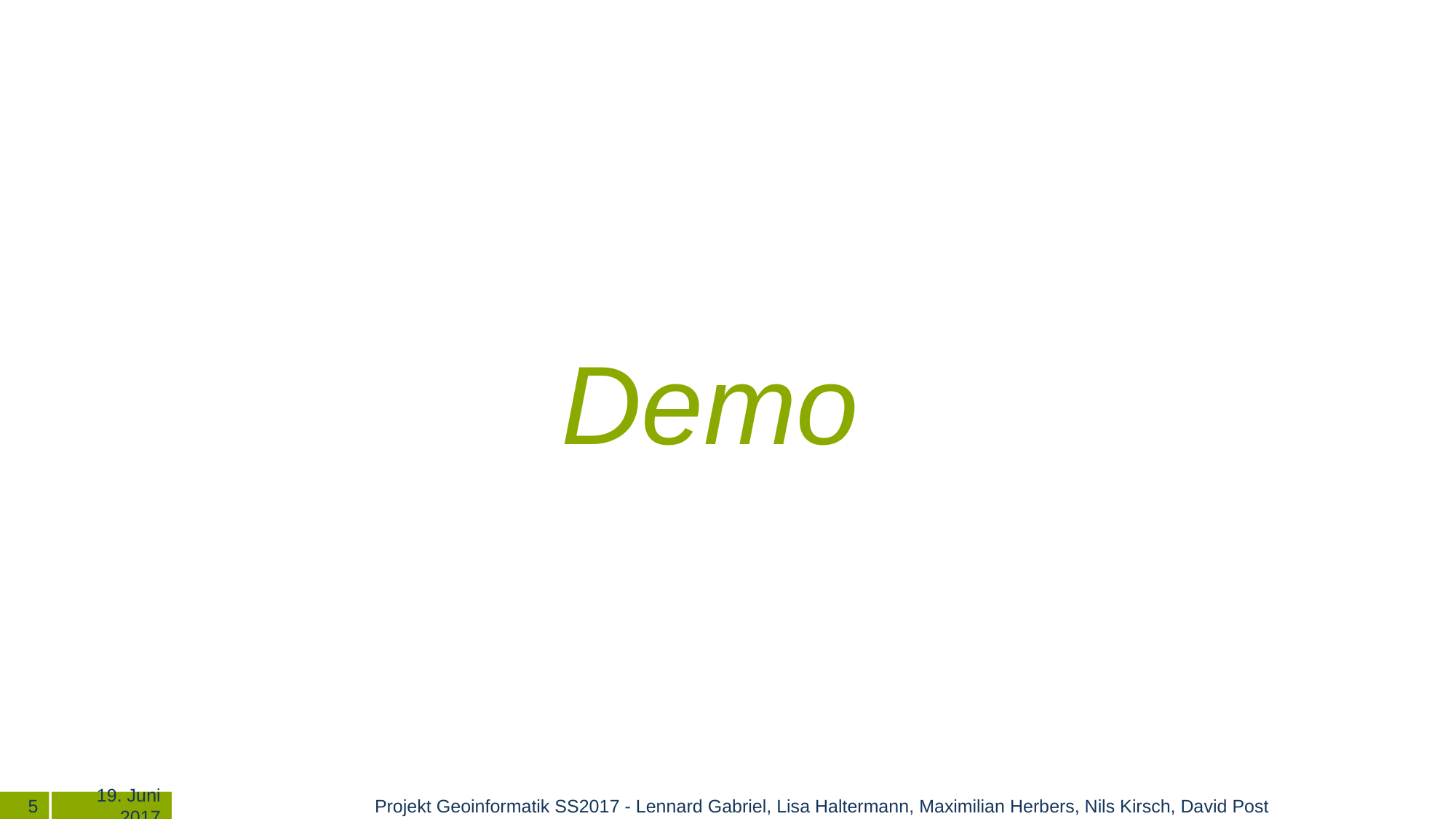

# Demo
5
19. Juni 2017
Projekt Geoinformatik SS2017 - Lennard Gabriel, Lisa Haltermann, Maximilian Herbers, Nils Kirsch, David Post